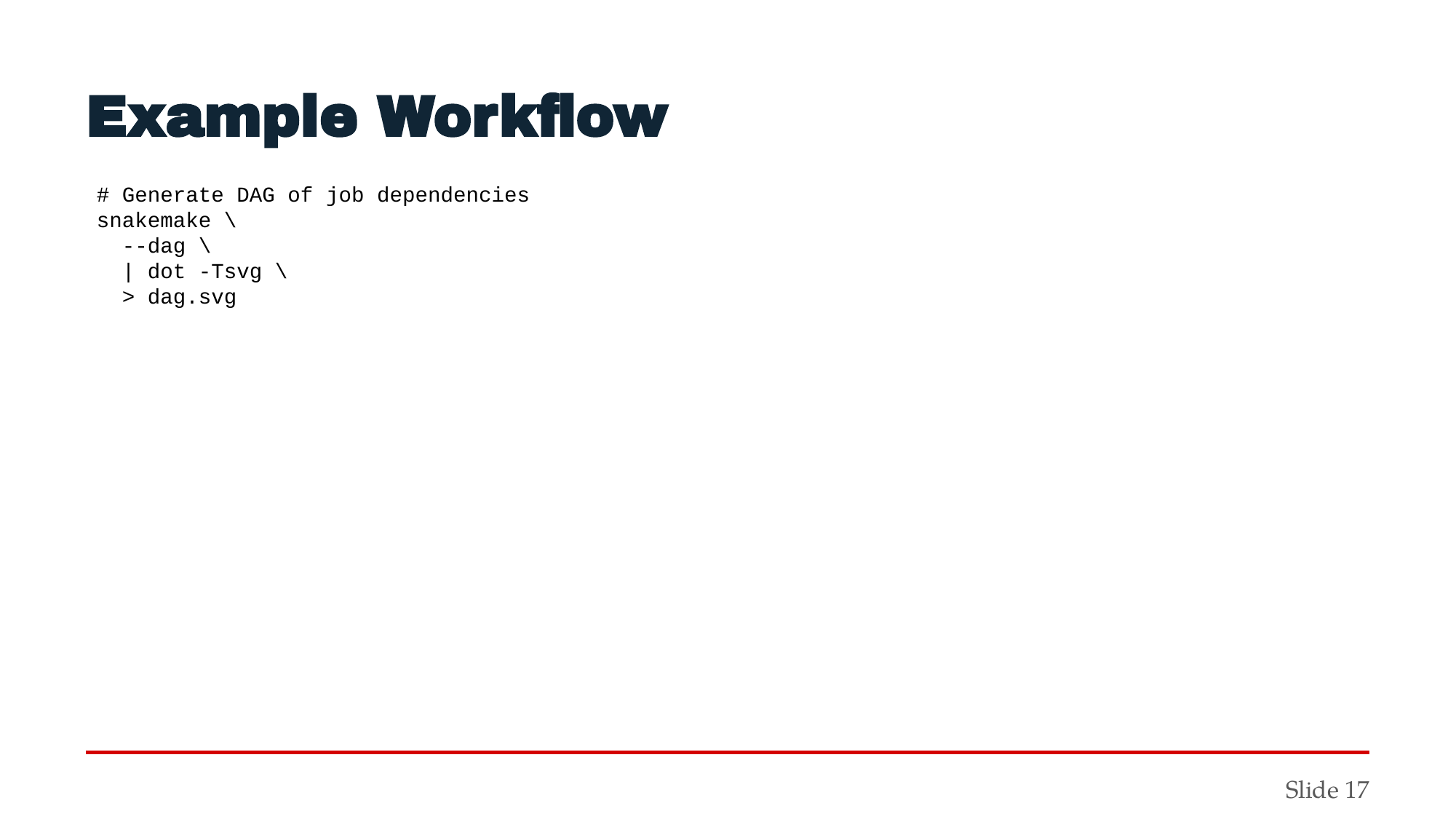

# Example Workflow
# Generate DAG of job dependencies
snakemake \
  --dag \
  | dot -Tsvg \
  > dag.svg
Slide 17